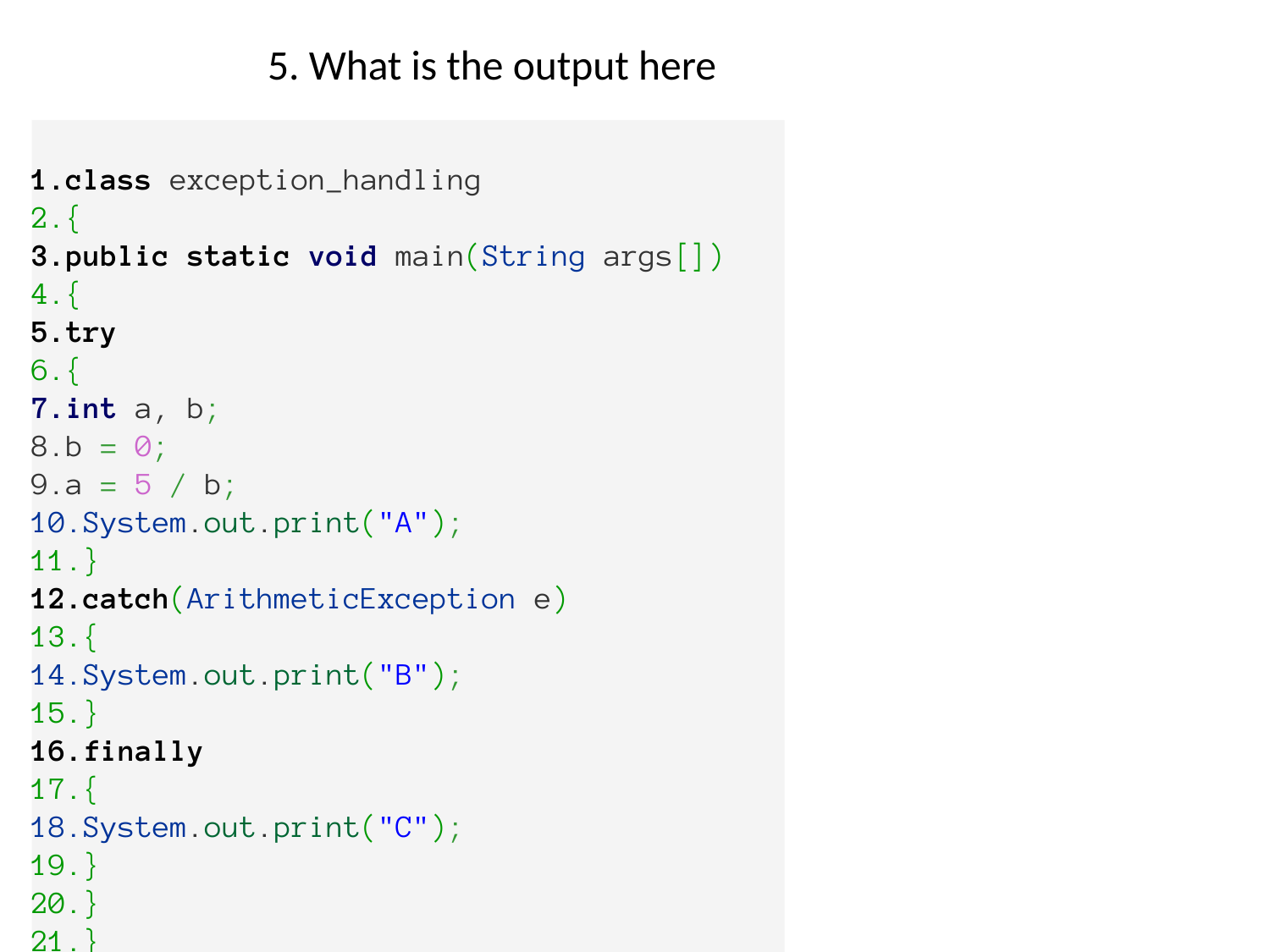

# 5. What is the output here

class exception_handling
{
public static void main(String args[])
{
try
{
int a, b;
b = 0;
a = 5 / b;
System.out.print("A");
}
catch(ArithmeticException e)
{
System.out.print("B");
}
finally
{
System.out.print("C");
}
}
}